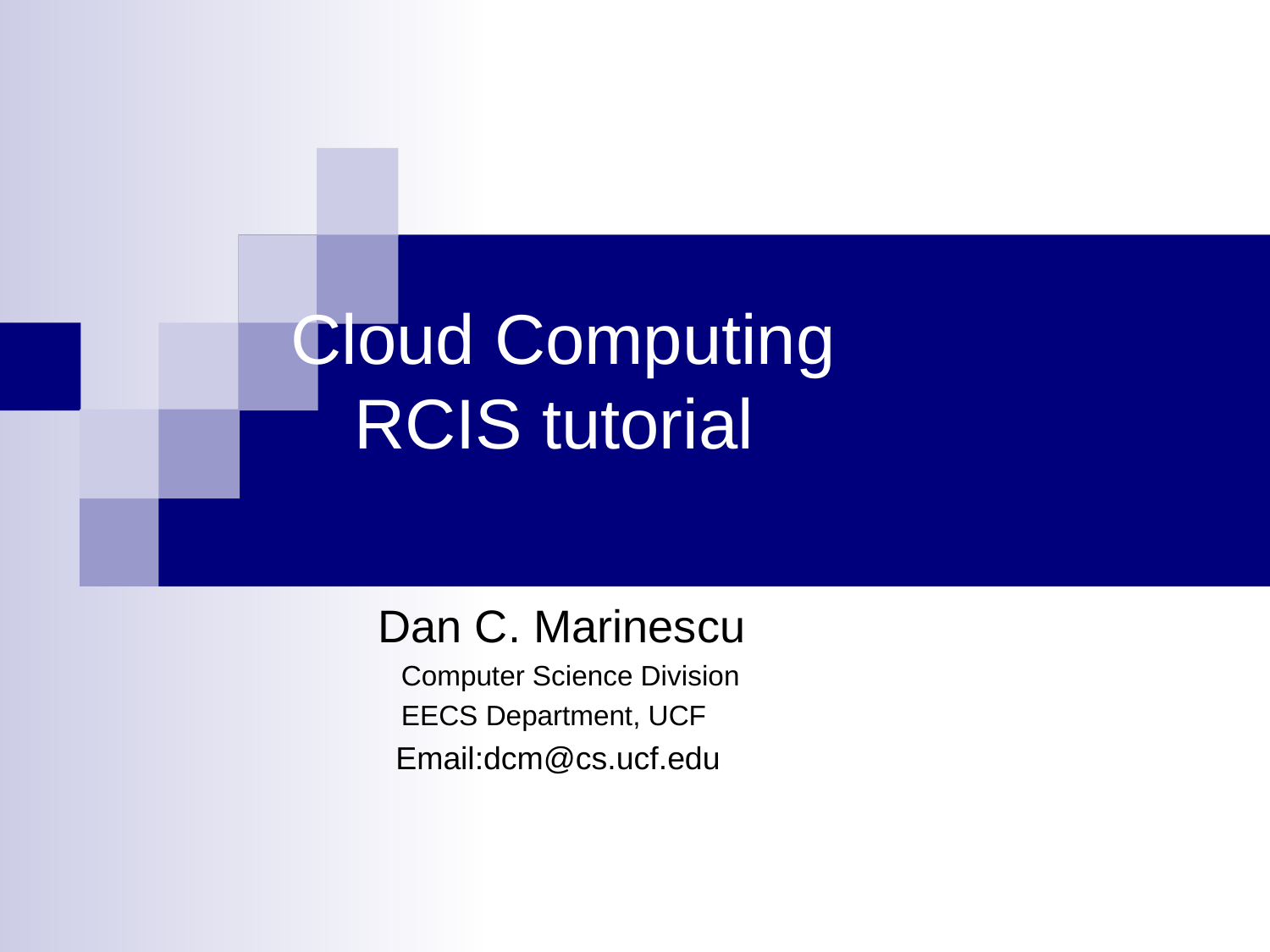

# Cloud Computing RCIS tutorial
Dan C. Marinescu
   Computer Science Division
   EECS Department, UCF
  Email:dcm@cs.ucf.edu